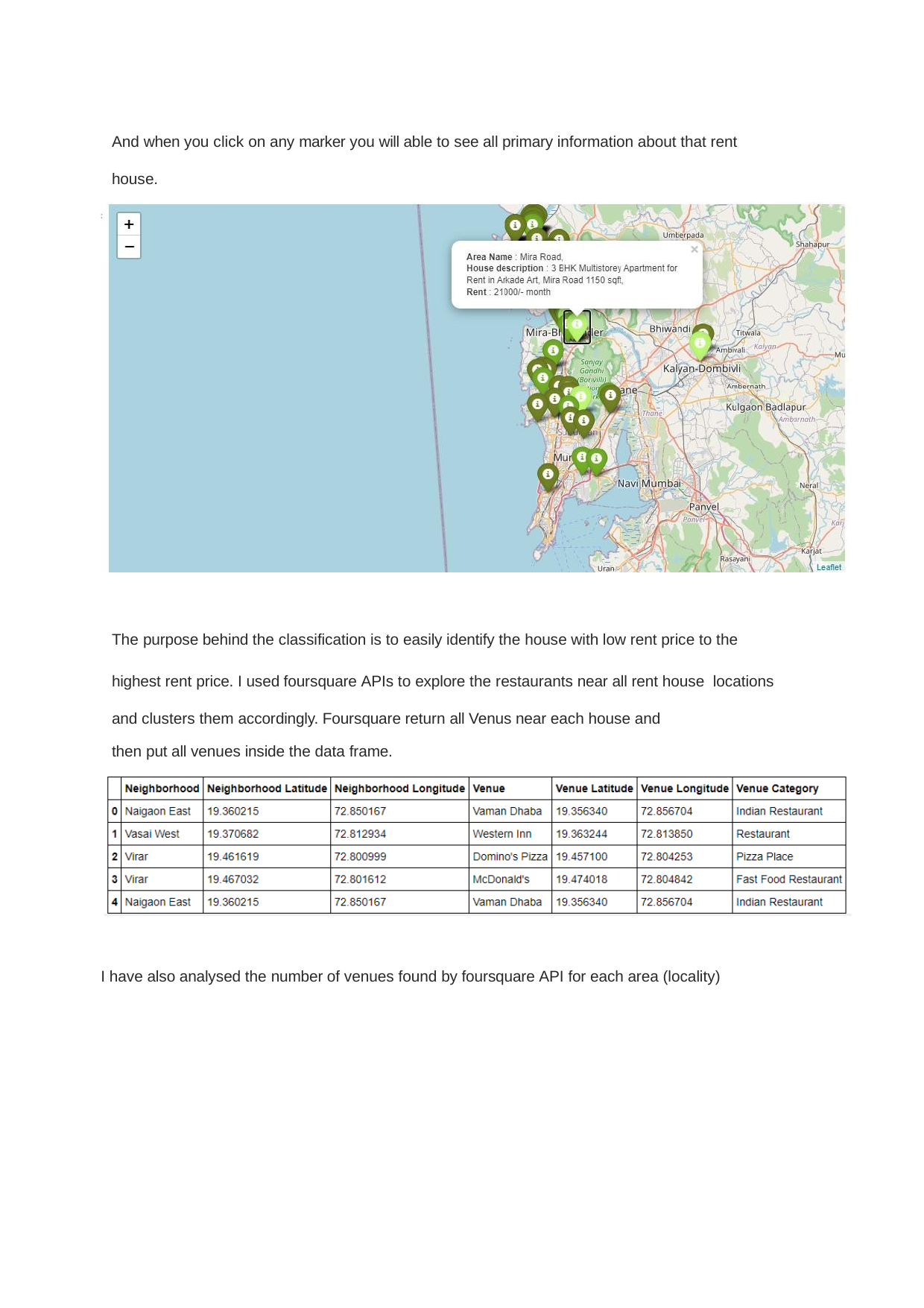

And when you click on any marker you will able to see all primary information about that rent
house.

The purpose behind the classification is to easily identify the house with low rent price to the
highest rent price. I used foursquare APIs to explore the restaurants near all rent house  locations and clusters them accordingly. Foursquare return all Venus near each house and
then put all venues inside the data frame.

I have also analysed the number of venues found by foursquare API for each area (locality)